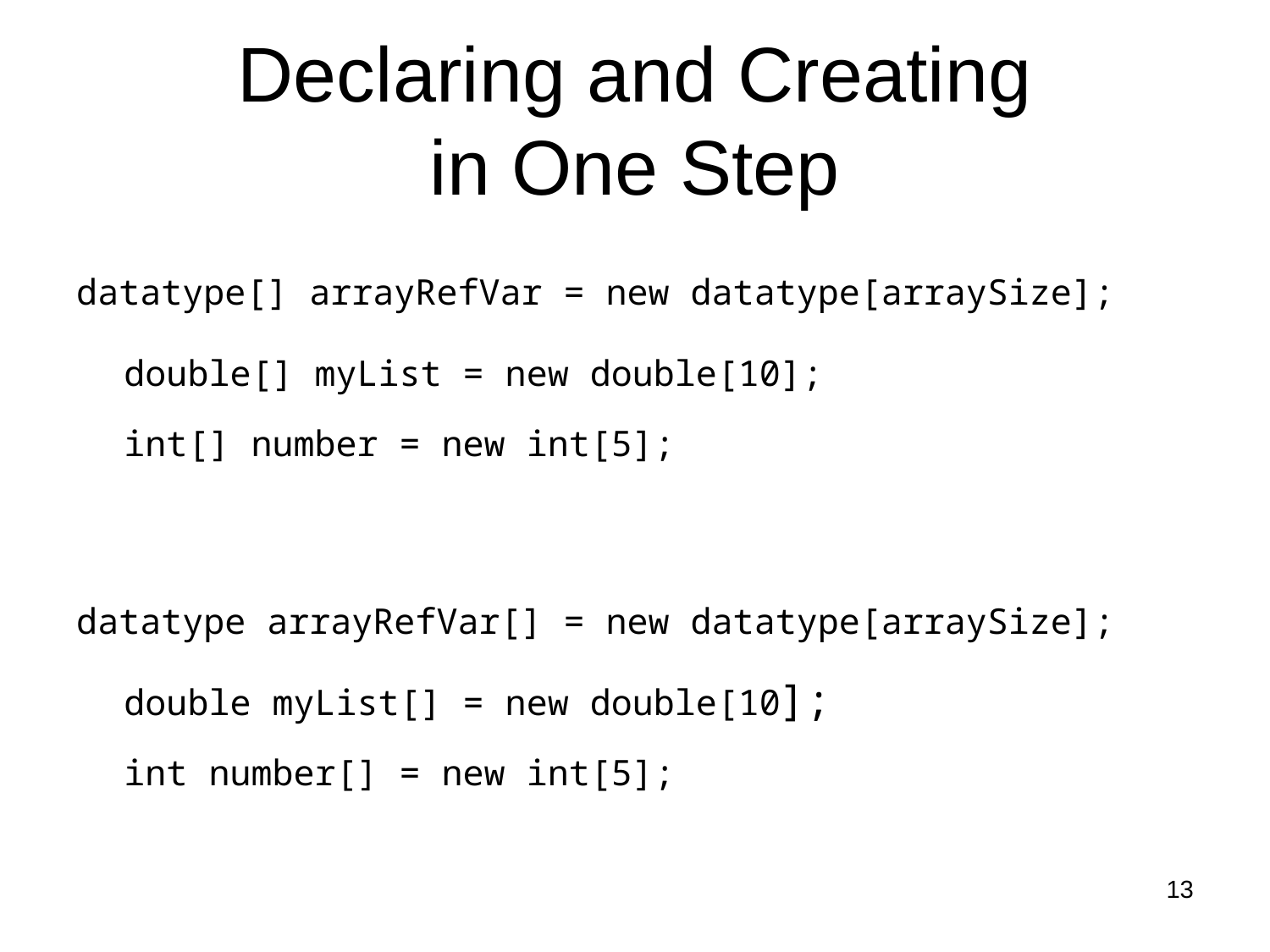

# Declaring and Creating in One Step
datatype[] arrayRefVar = new datatype[arraySize];
 	double[] myList = new double[10];
	int[] number = new int[5];

datatype arrayRefVar[] = new datatype[arraySize];
	double myList[] = new double[10];
	int number[] = new int[5];

13